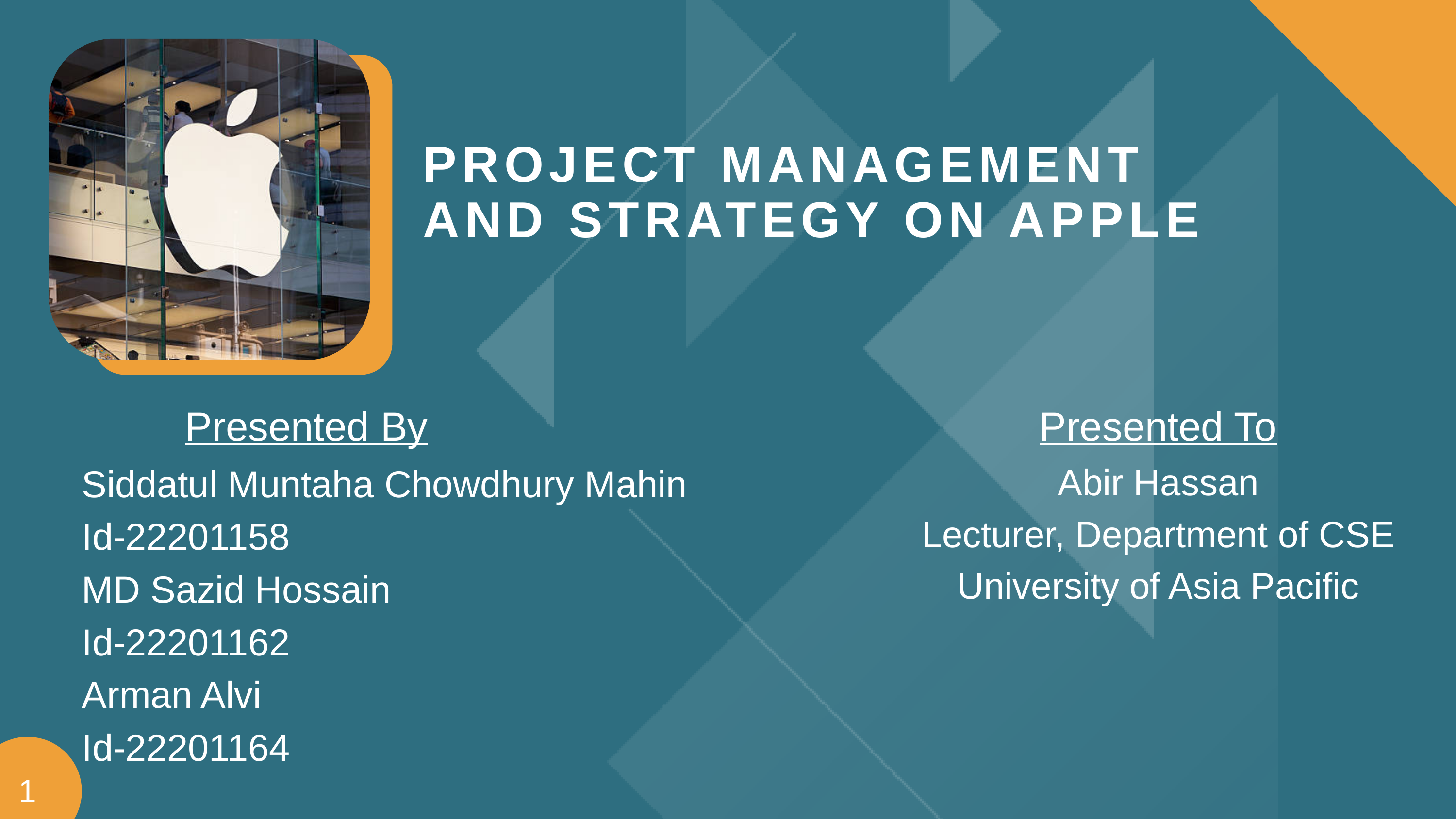

PROJECT MANAGEMENT
AND STRATEGY ON APPLE
Presented By
Presented To
Abir Hassan
Lecturer, Department of CSE
University of Asia Pacific
Siddatul Muntaha Chowdhury Mahin
Id-22201158
MD Sazid Hossain
Id-22201162
Arman Alvi
Id-22201164

1